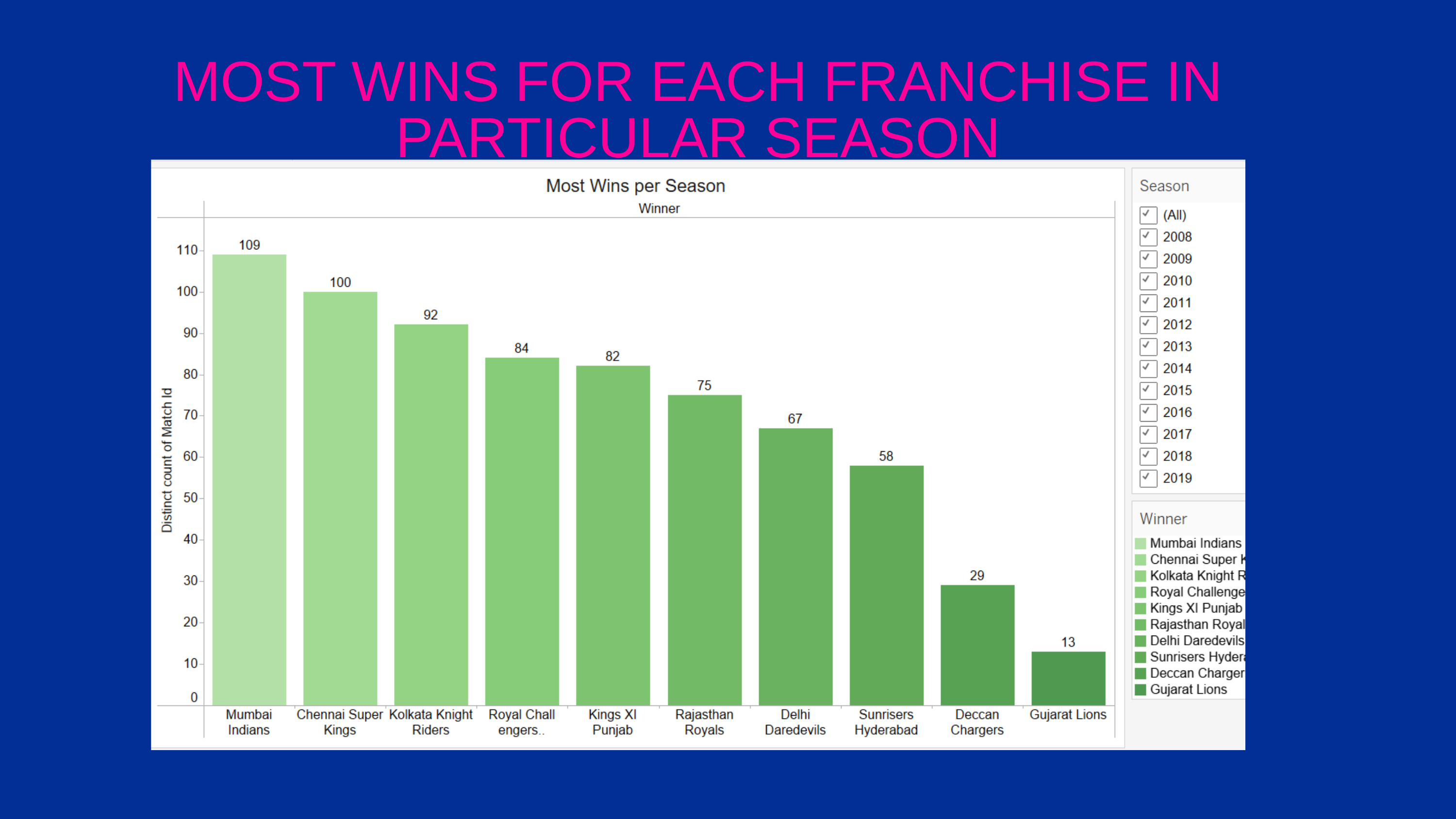

MOST WINS FOR EACH FRANCHISE IN PARTICULAR SEASON